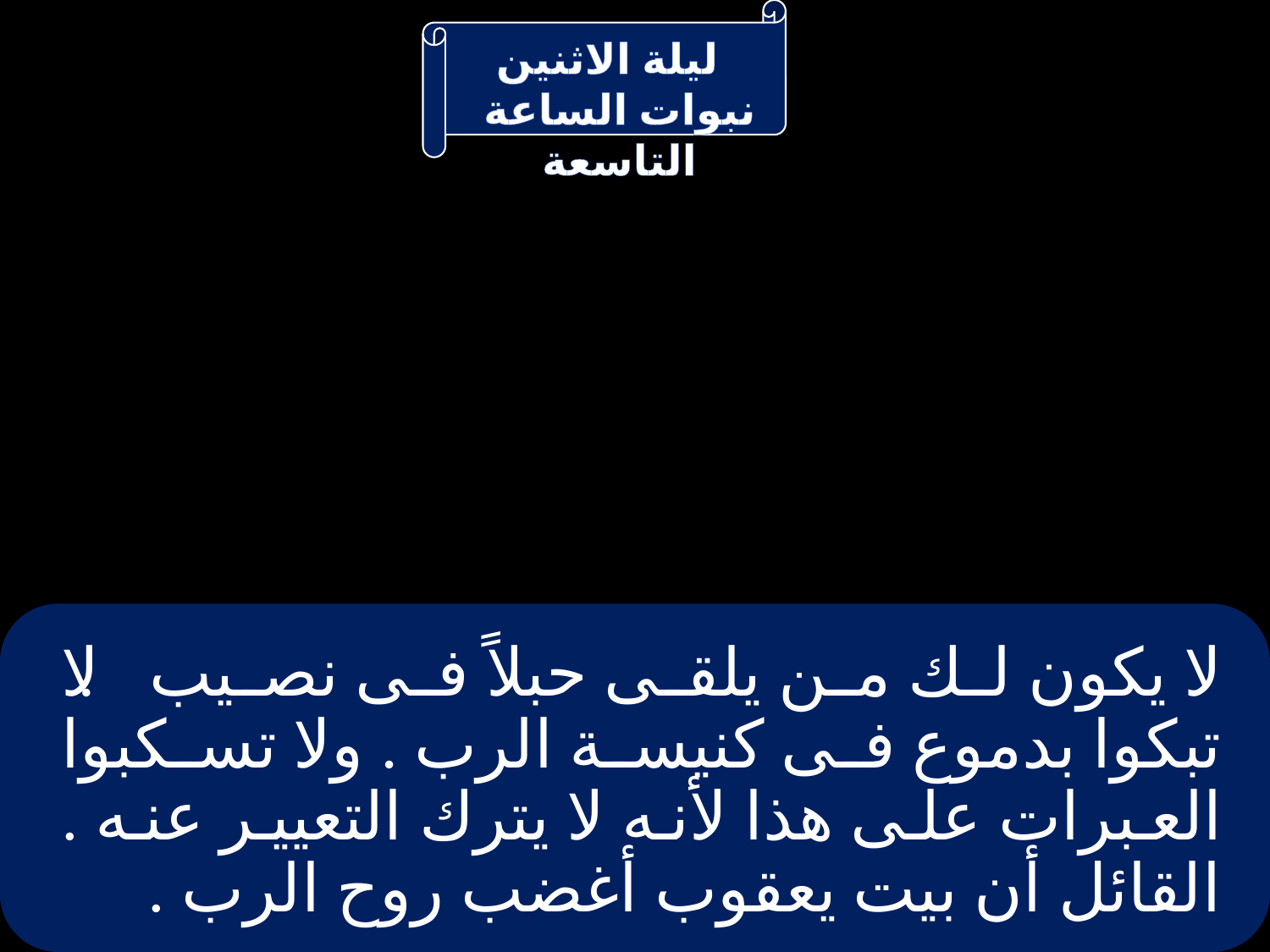

# لا يكون لك من يلقى حبلاً فى نصيب . لا تبكوا بدموع فى كنيسة الرب . ولا تسكبوا العبرات على هذا لأنه لا يترك التعيير عنه . القائل أن بيت يعقوب أغضب روح الرب .